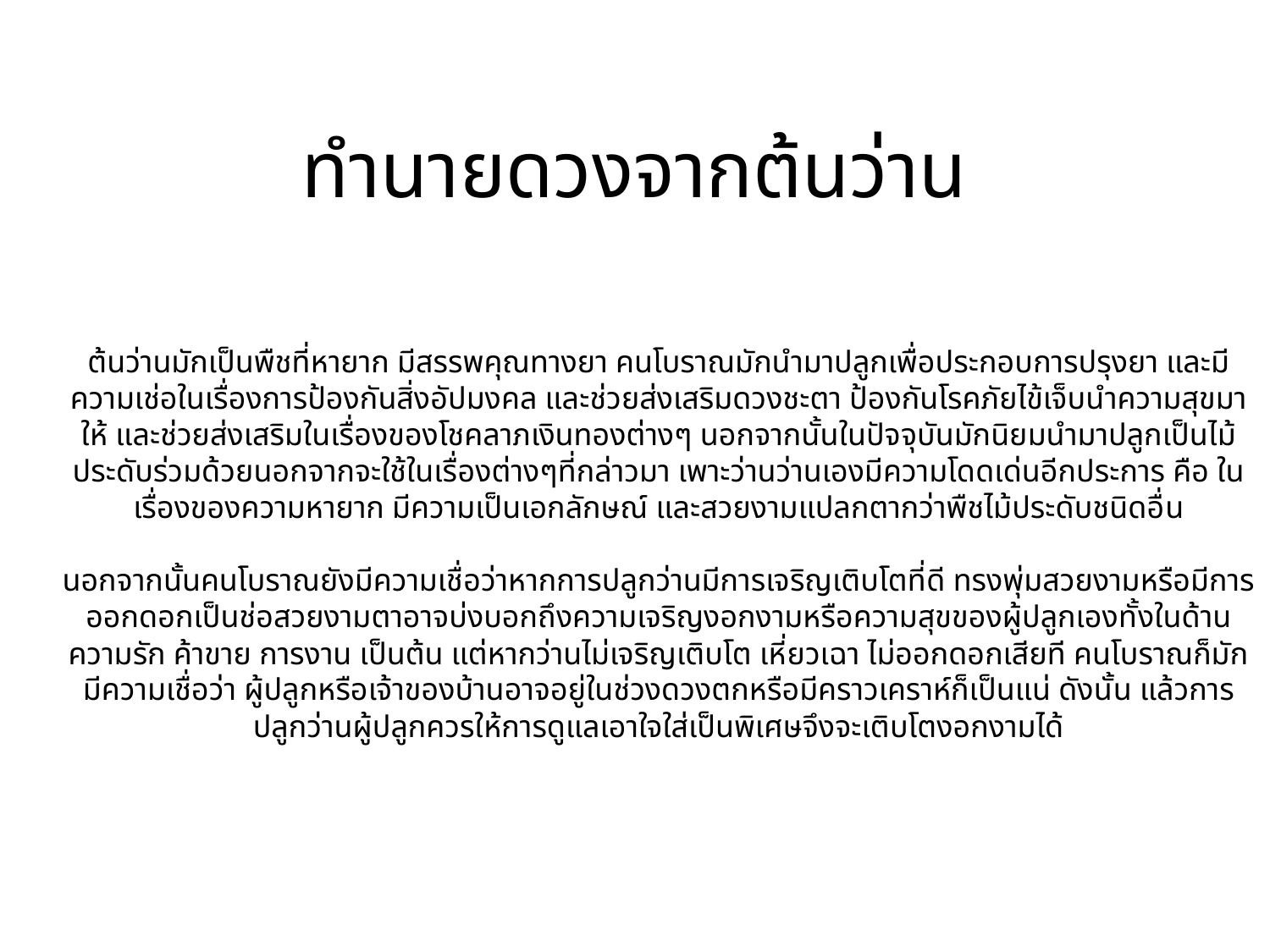

# ทำนายดวงจากต้นว่าน
ต้นว่านมักเป็นพืชที่หายาก มีสรรพคุณทางยา คนโบราณมักนำมาปลูกเพื่อประกอบการปรุงยา และมีความเช่อในเรื่องการป้องกันสิ่งอัปมงคล และช่วยส่งเสริมดวงชะตา ป้องกันโรคภัยไข้เจ็บนำความสุขมาให้ และช่วยส่งเสริมในเรื่องของโชคลาภเงินทองต่างๆ นอกจากนั้นในปัจจุบันมักนิยมนำมาปลูกเป็นไม้ประดับร่วมด้วยนอกจากจะใช้ในเรื่องต่างๆที่กล่าวมา เพาะว่านว่านเองมีความโดดเด่นอีกประการ คือ ในเรื่องของความหายาก มีความเป็นเอกลักษณ์ และสวยงามแปลกตากว่าพืชไม้ประดับชนิดอื่น
นอกจากนั้นคนโบราณยังมีความเชื่อว่าหากการปลูกว่านมีการเจริญเติบโตที่ดี ทรงพุ่มสวยงามหรือมีการออกดอกเป็นช่อสวยงามตาอาจบ่งบอกถึงความเจริญงอกงามหรือความสุขของผู้ปลูกเองทั้งในด้าน ความรัก ค้าขาย การงาน เป็นต้น แต่หากว่านไม่เจริญเติบโต เหี่ยวเฉา ไม่ออกดอกเสียที คนโบราณก็มักมีความเชื่อว่า ผู้ปลูกหรือเจ้าของบ้านอาจอยู่ในช่วงดวงตกหรือมีคราวเคราห์ก็เป็นแน่ ดังนั้น แล้วการปลูกว่านผู้ปลูกควรให้การดูแลเอาใจใส่เป็นพิเศษจึงจะเติบโตงอกงามได้